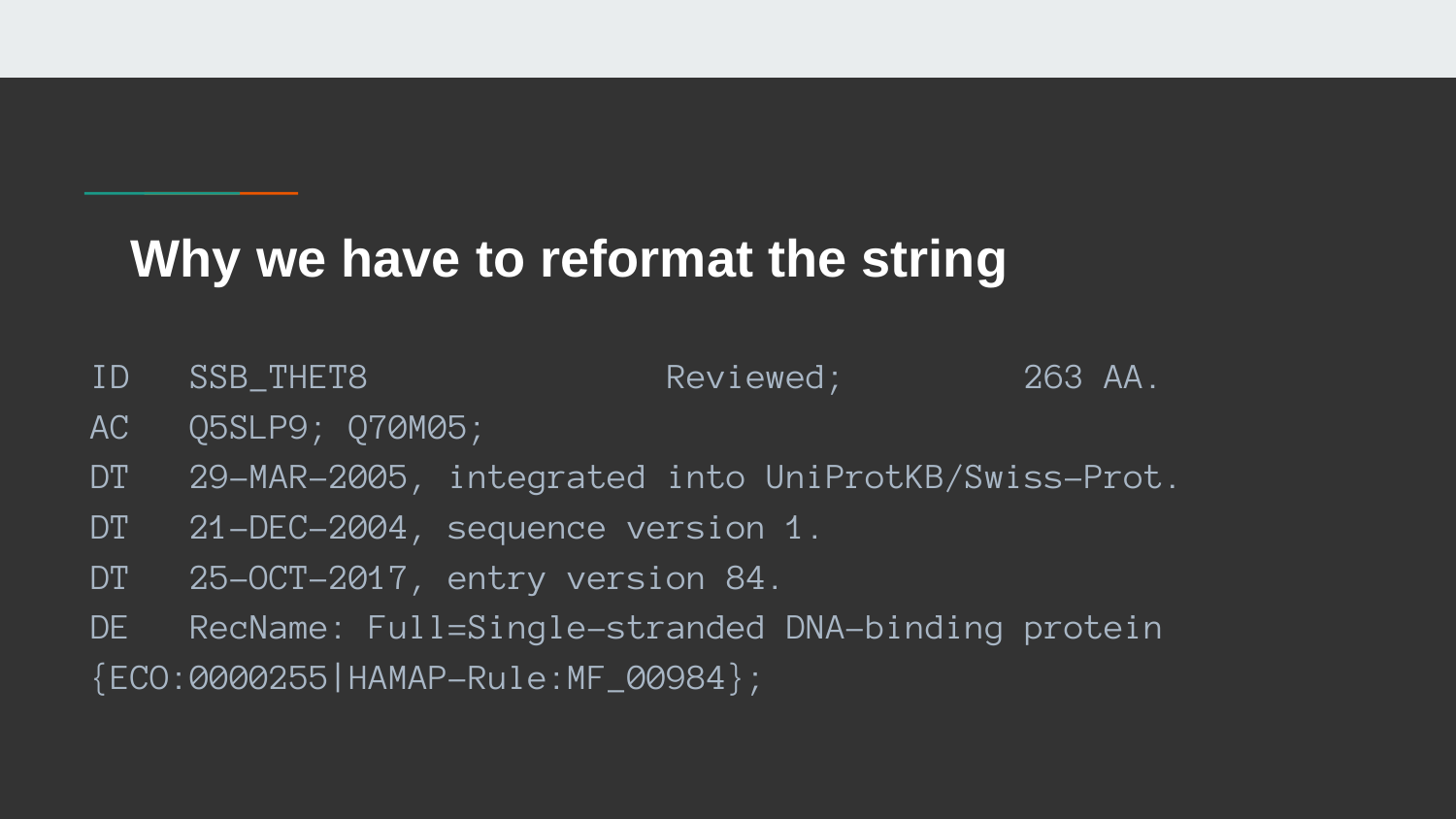

# Why we have to reformat the string
ID   SSB_THET8               Reviewed;         263 AA.
AC   Q5SLP9; Q70M05;
DT   29-MAR-2005, integrated into UniProtKB/Swiss-Prot.
DT   21-DEC-2004, sequence version 1.
DT   25-OCT-2017, entry version 84.
DE   RecName: Full=Single-stranded DNA-binding protein {ECO:0000255|HAMAP-Rule:MF_00984};